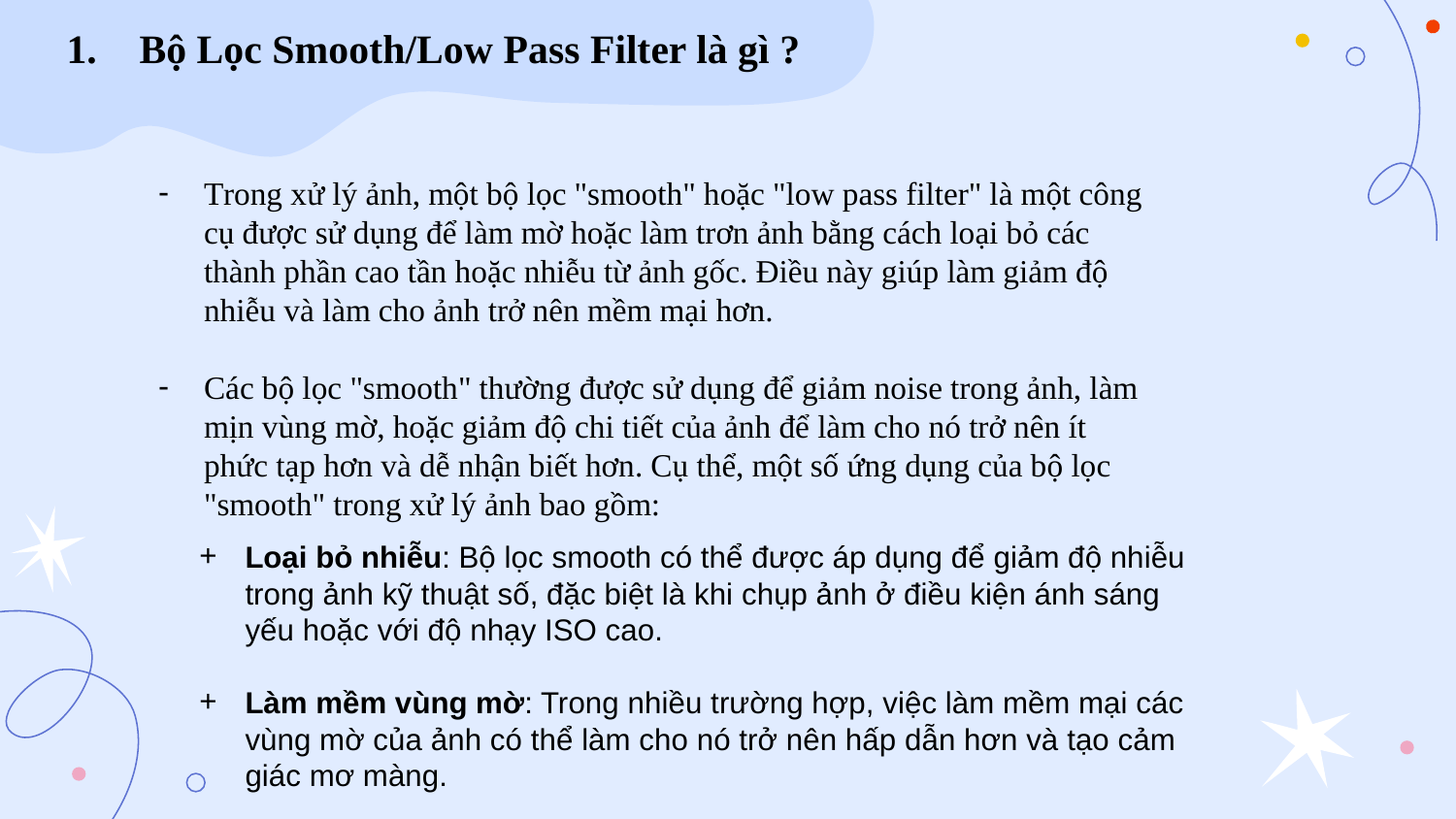

Bộ Lọc Smooth/Low Pass Filter là gì ?
Trong xử lý ảnh, một bộ lọc "smooth" hoặc "low pass filter" là một công cụ được sử dụng để làm mờ hoặc làm trơn ảnh bằng cách loại bỏ các thành phần cao tần hoặc nhiễu từ ảnh gốc. Điều này giúp làm giảm độ nhiễu và làm cho ảnh trở nên mềm mại hơn.

Các bộ lọc "smooth" thường được sử dụng để giảm noise trong ảnh, làm mịn vùng mờ, hoặc giảm độ chi tiết của ảnh để làm cho nó trở nên ít phức tạp hơn và dễ nhận biết hơn. Cụ thể, một số ứng dụng của bộ lọc "smooth" trong xử lý ảnh bao gồm:

Loại bỏ nhiễu: Bộ lọc smooth có thể được áp dụng để giảm độ nhiễu trong ảnh kỹ thuật số, đặc biệt là khi chụp ảnh ở điều kiện ánh sáng yếu hoặc với độ nhạy ISO cao.

Làm mềm vùng mờ: Trong nhiều trường hợp, việc làm mềm mại các vùng mờ của ảnh có thể làm cho nó trở nên hấp dẫn hơn và tạo cảm giác mơ màng.